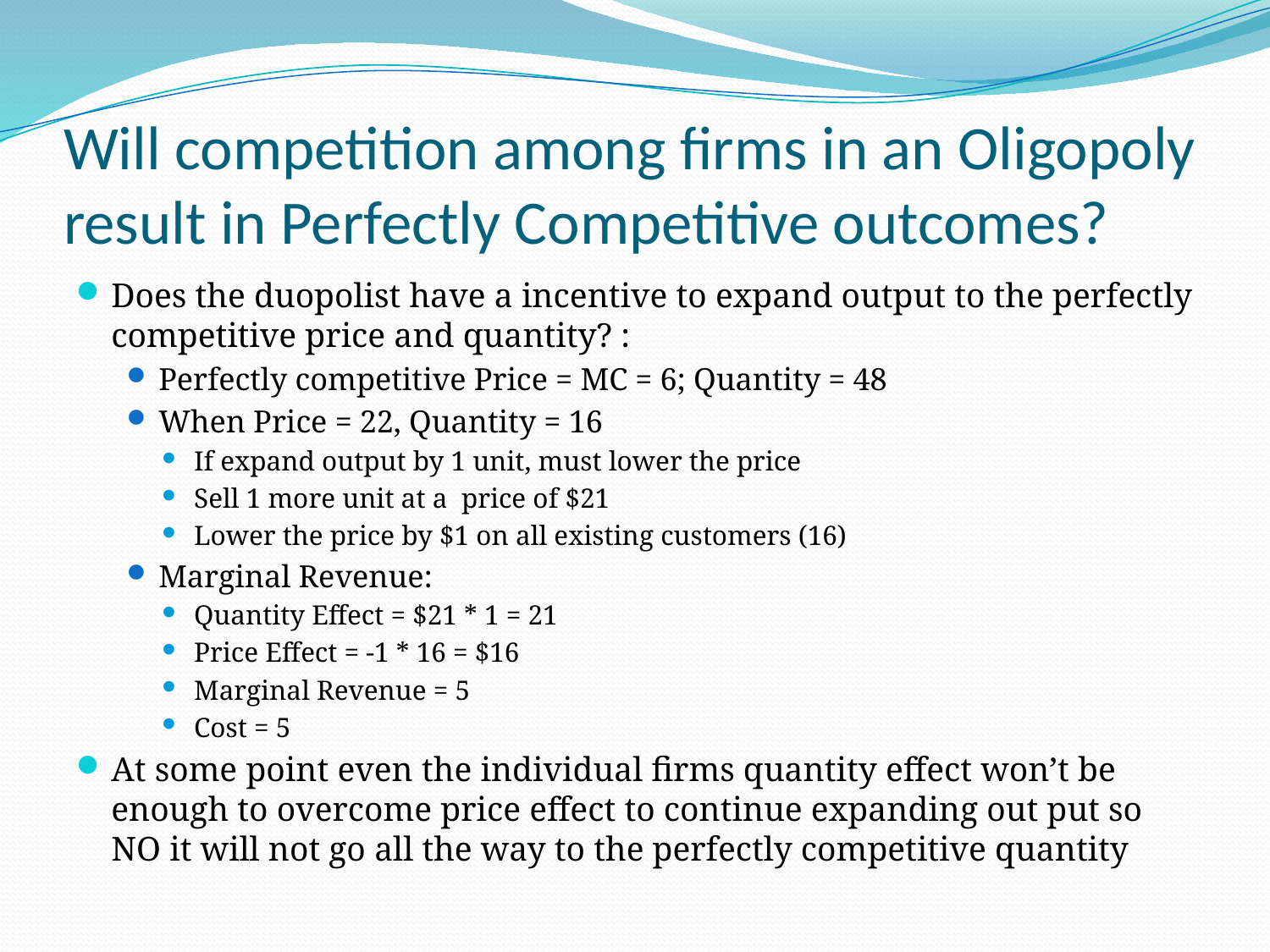

# Will competition among firms in an Oligopoly result in Perfectly Competitive outcomes?
Does the duopolist have a incentive to expand output to the perfectly competitive price and quantity? :
Perfectly competitive Price = MC = 6; Quantity = 48
When Price = 22, Quantity = 16
If expand output by 1 unit, must lower the price
Sell 1 more unit at a  price of $21
Lower the price by $1 on all existing customers (16)
Marginal Revenue:
Quantity Effect = $21 * 1 = 21
Price Effect = -1 * 16 = $16
Marginal Revenue = 5
Cost = 5
At some point even the individual firms quantity effect won’t be enough to overcome price effect to continue expanding out put so NO it will not go all the way to the perfectly competitive quantity